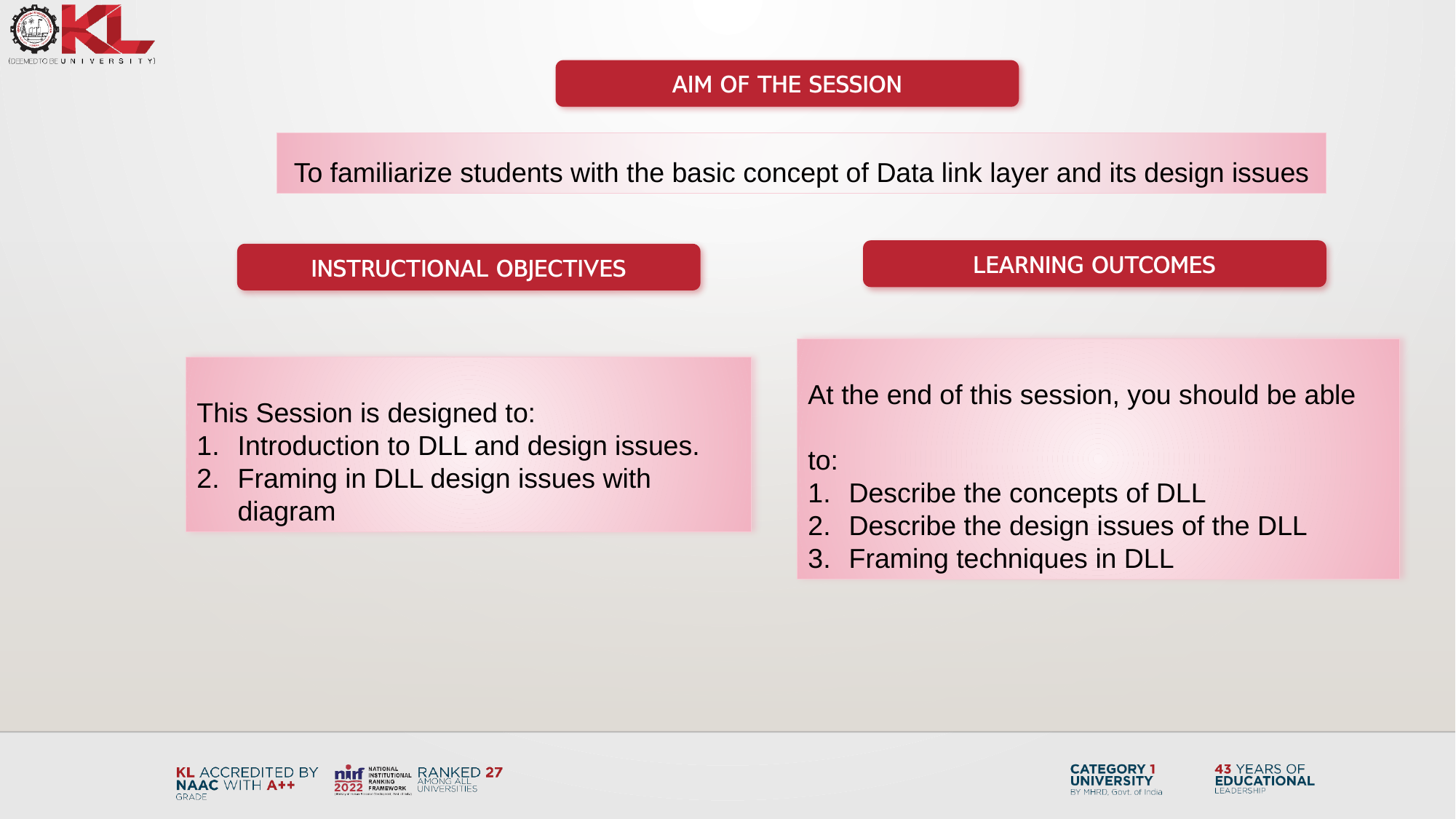

AIM OF THE SESSION
To familiarize students with the basic concept of Data link layer and its design issues
LEARNING OUTCOMES
INSTRUCTIONAL OBJECTIVES
At the end of this session, you should be able to:
Describe the concepts of DLL
Describe the design issues of the DLL
Framing techniques in DLL
This Session is designed to:
Introduction to DLL and design issues.
Framing in DLL design issues with diagram